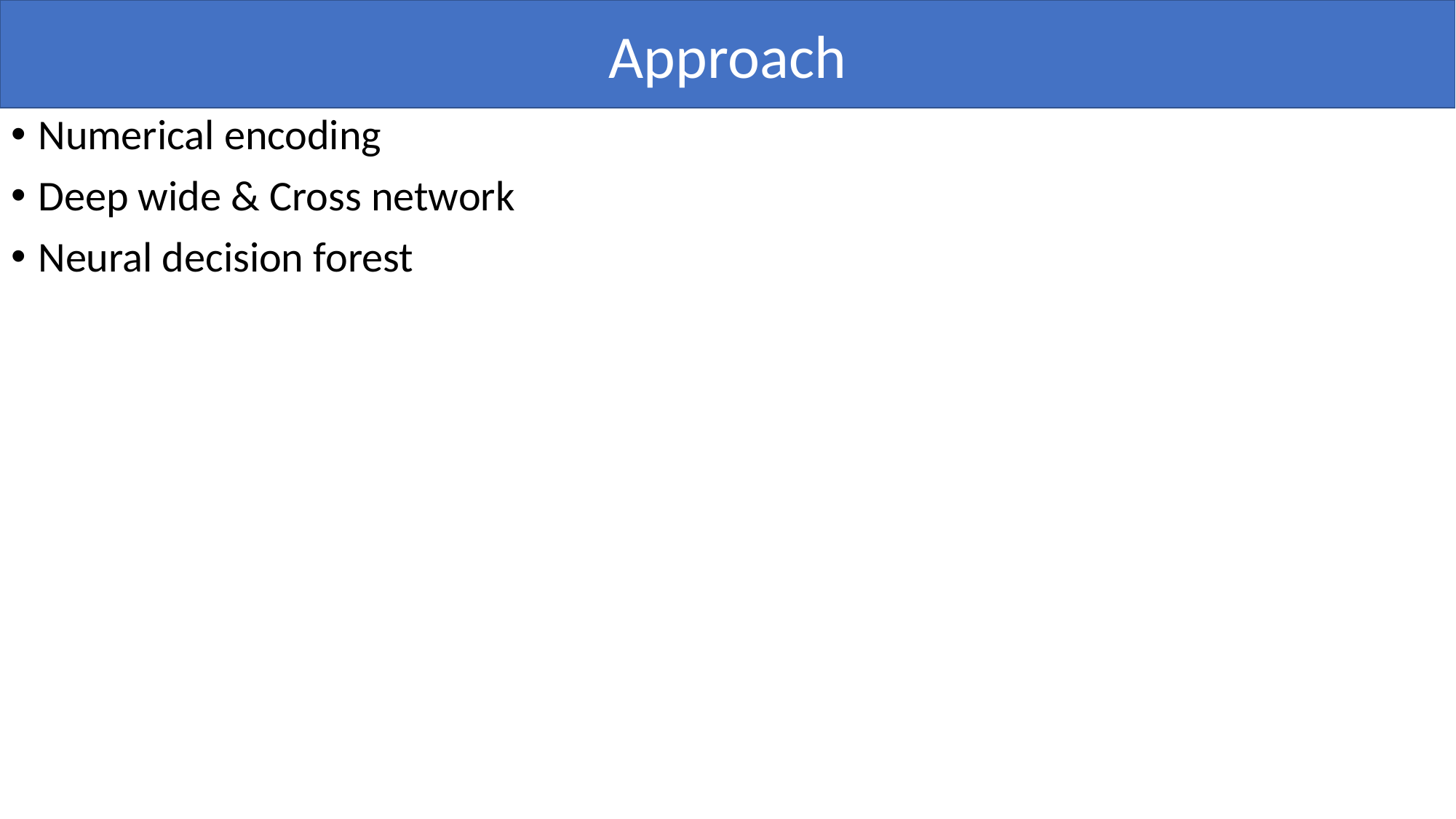

Approach
Numerical encoding
Deep wide & Cross network
Neural decision forest